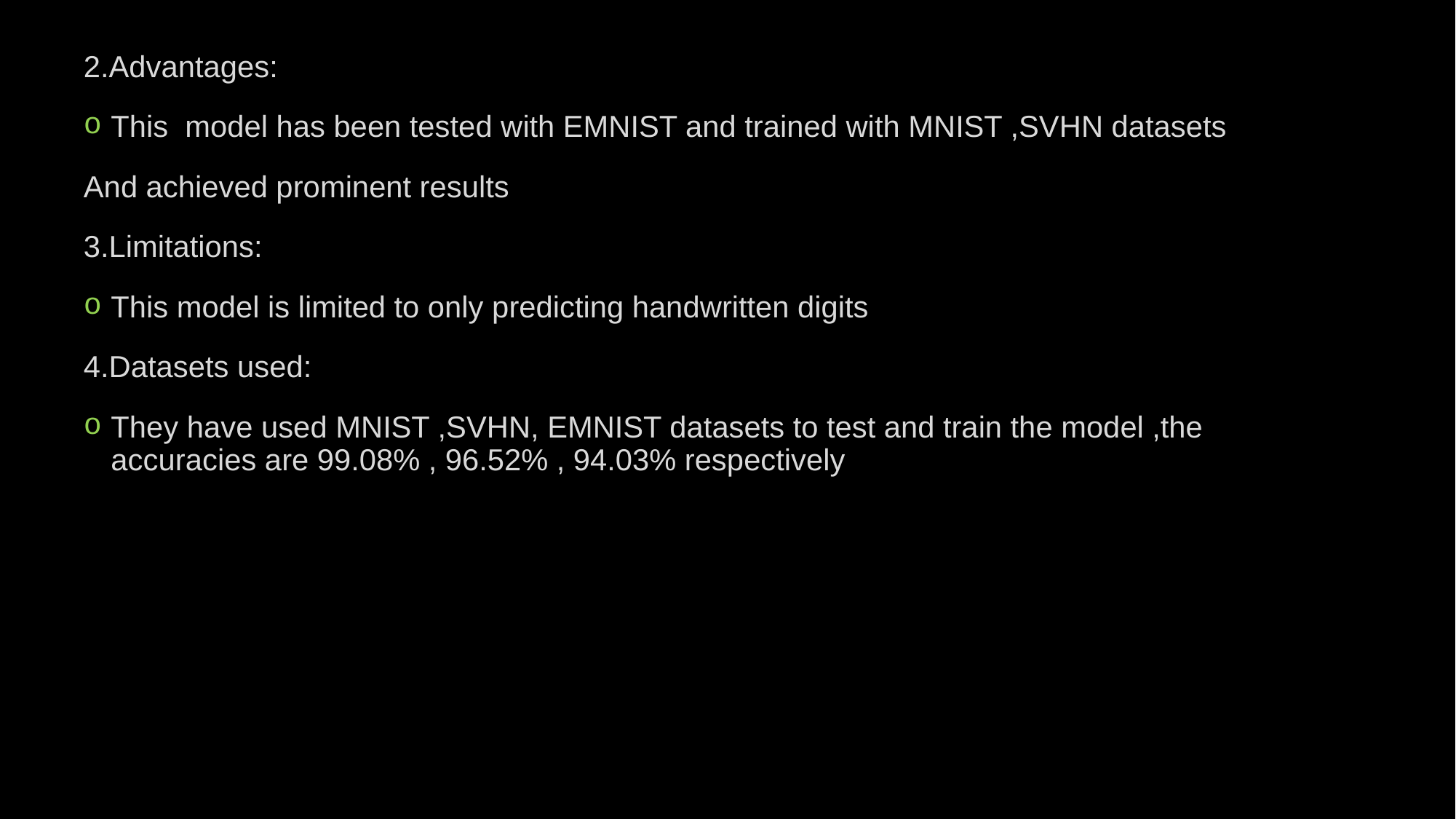

2.Advantages:
This  model has been tested with EMNIST and trained with MNIST ,SVHN datasets
And achieved prominent results
3.Limitations:
This model is limited to only predicting handwritten digits
4.Datasets used:
They have used MNIST ,SVHN, EMNIST datasets to test and train the model ,the accuracies are 99.08% , 96.52% , 94.03% respectively